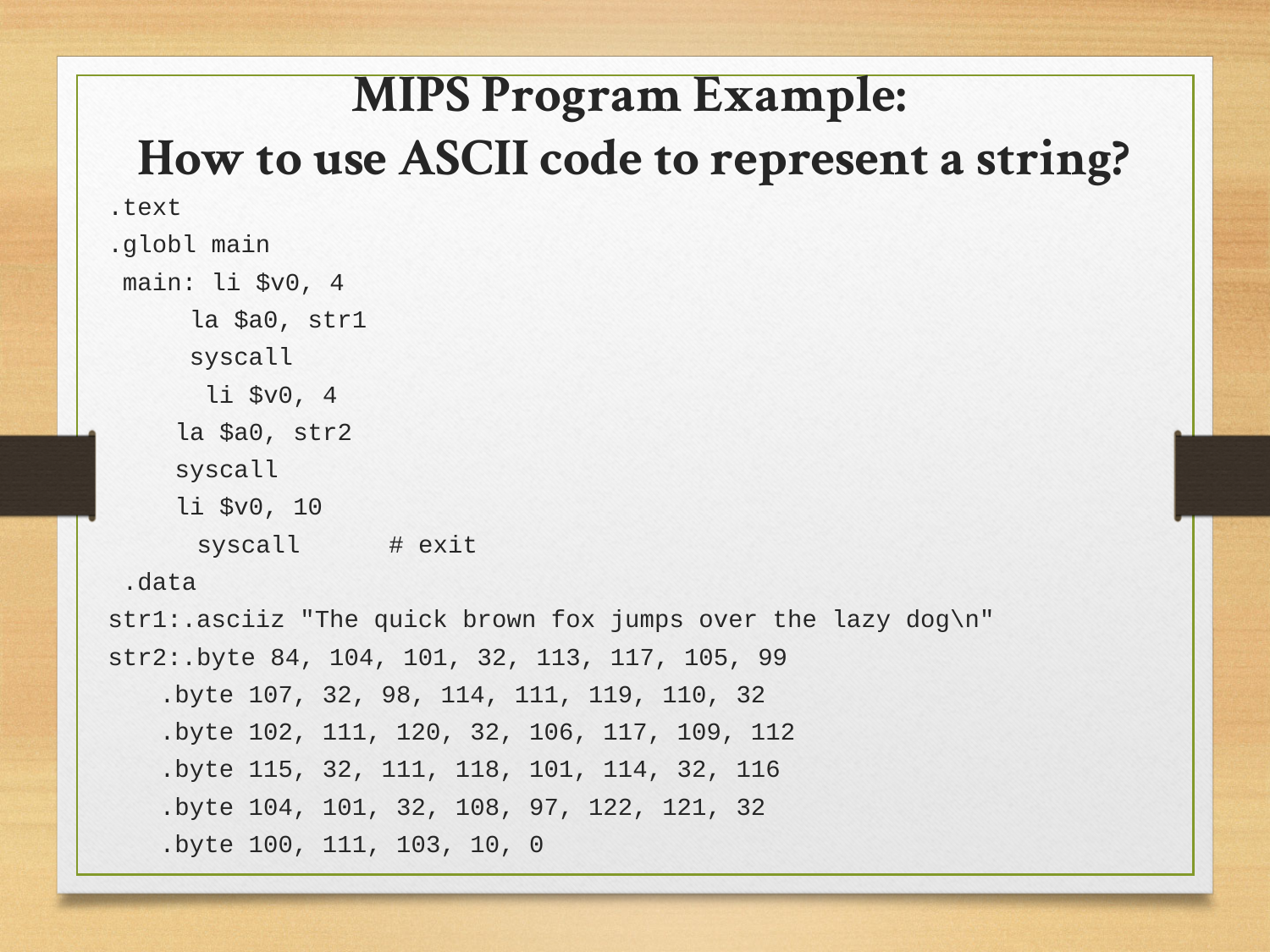

MIPS Program Example:
How to use ASCII code to represent a string?
.text
.globl main
 main: li $v0, 4
		   la $a0, str1
		   syscall
	    li $v0, 4
		  la $a0, str2
		  syscall
		  li $v0, 10
      syscall      # exit
 .data
str1:.asciiz "The quick brown fox jumps over the lazy dog\n"
str2:.byte 84, 104, 101, 32, 113, 117, 105, 99
		 .byte 107, 32, 98, 114, 111, 119, 110, 32
		 .byte 102, 111, 120, 32, 106, 117, 109, 112
		 .byte 115, 32, 111, 118, 101, 114, 32, 116
		 .byte 104, 101, 32, 108, 97, 122, 121, 32
		 .byte 100, 111, 103, 10, 0